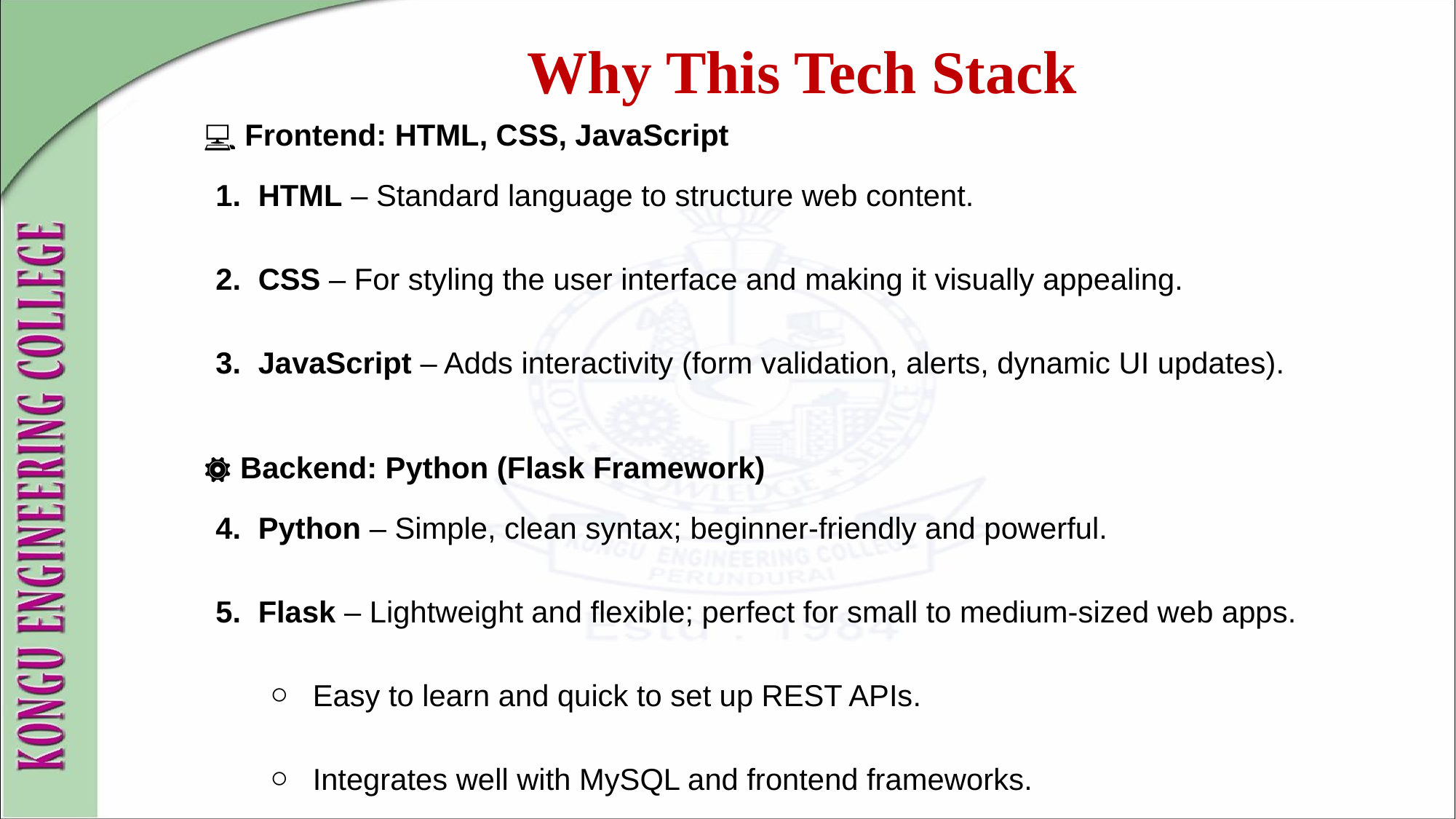

Why This Tech Stack
💻 Frontend: HTML, CSS, JavaScript
HTML – Standard language to structure web content.
CSS – For styling the user interface and making it visually appealing.
JavaScript – Adds interactivity (form validation, alerts, dynamic UI updates).

⚙️ Backend: Python (Flask Framework)
Python – Simple, clean syntax; beginner-friendly and powerful.
Flask – Lightweight and flexible; perfect for small to medium-sized web apps.
Easy to learn and quick to set up REST APIs.
Integrates well with MySQL and frontend frameworks.